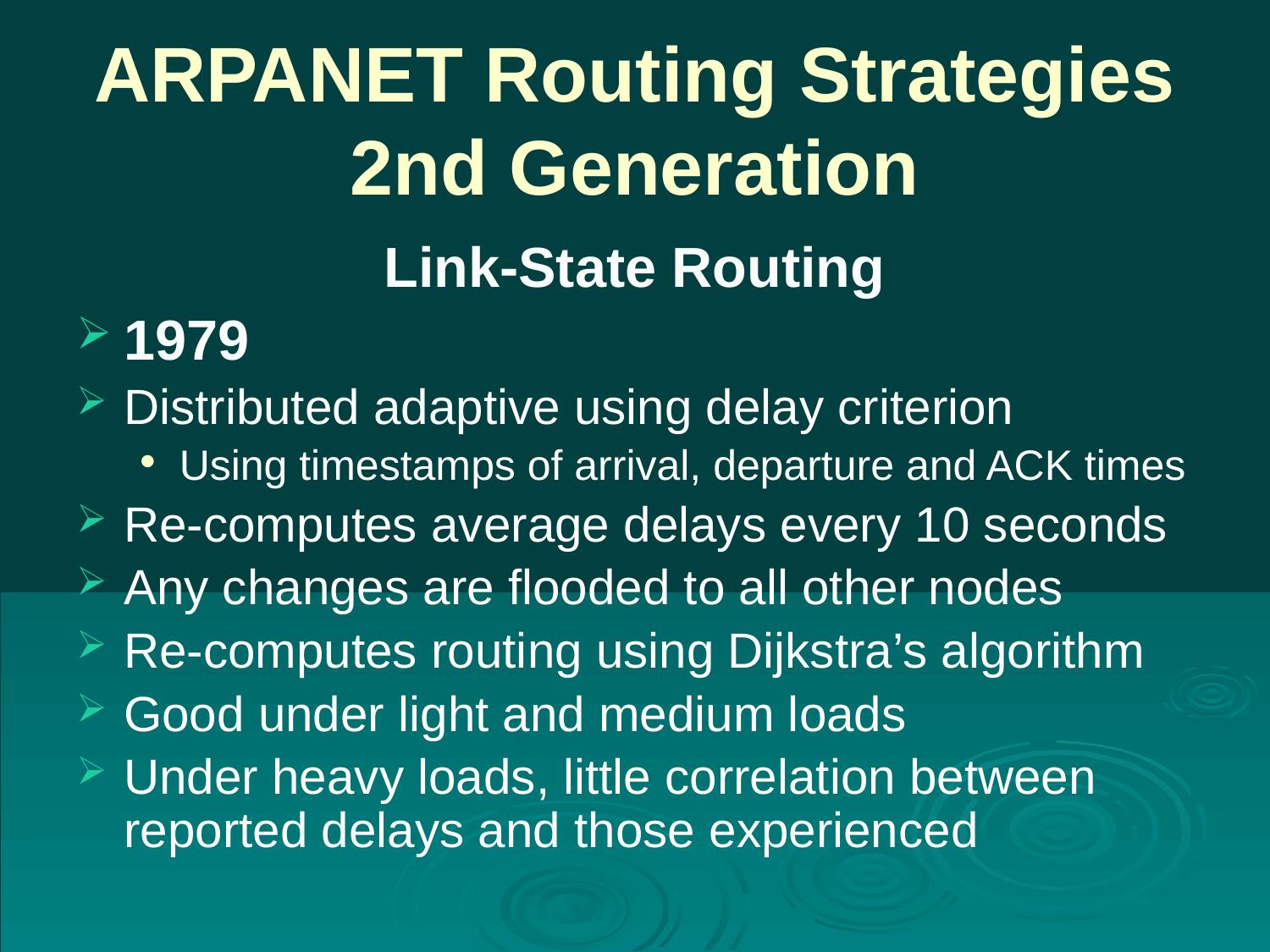

# ARPANET Routing Strategies 2nd Generation
Link-State Routing
1979
Distributed adaptive using delay criterion
Using timestamps of arrival, departure and ACK times
Re-computes average delays every 10 seconds
Any changes are flooded to all other nodes
Re-computes routing using Dijkstra’s algorithm
Good under light and medium loads
Under heavy loads, little correlation between reported delays and those experienced